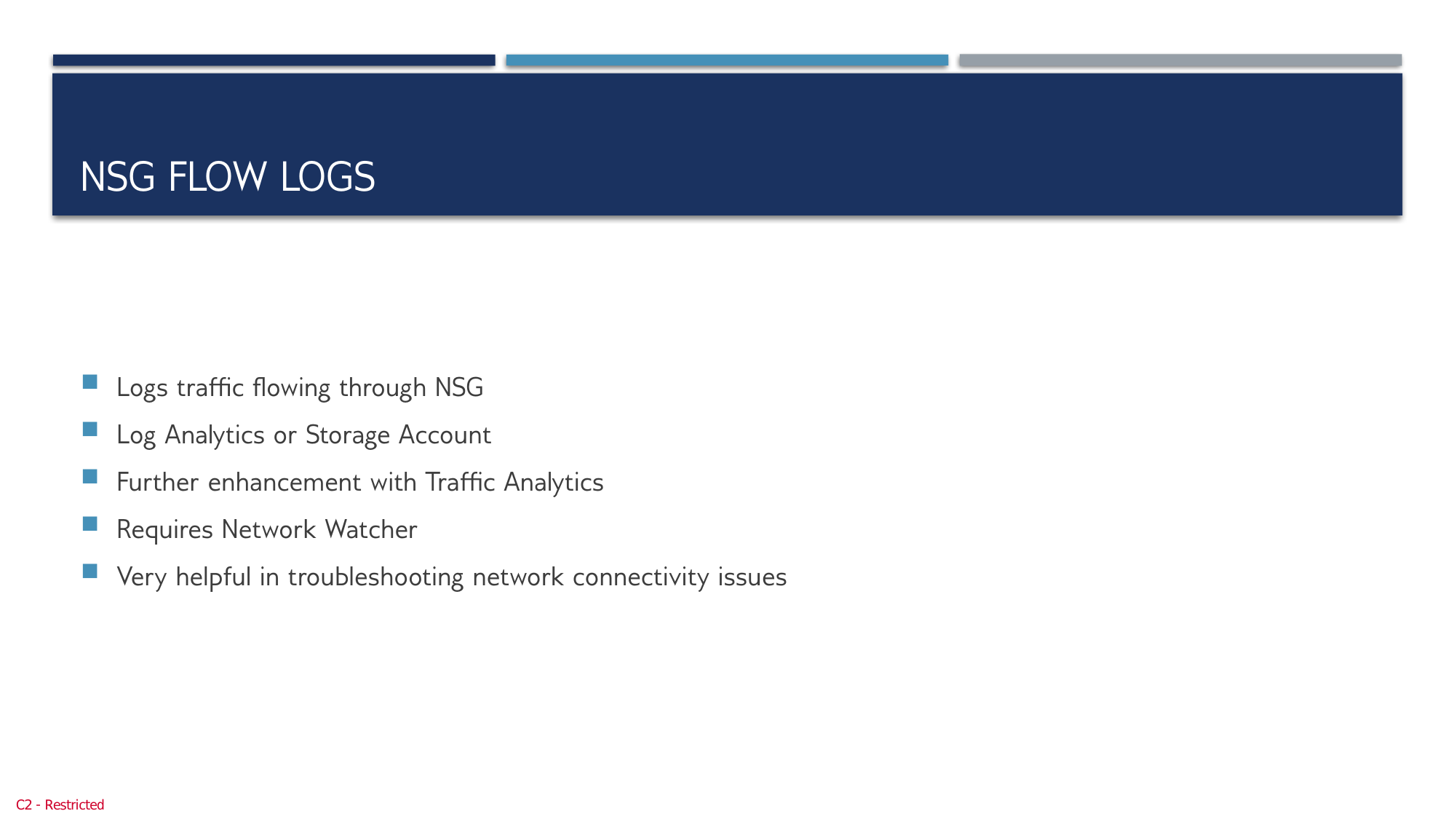

# NSG Flow Logs
Logs traffic flowing through NSG
Log Analytics or Storage Account
Further enhancement with Traffic Analytics
Requires Network Watcher
Very helpful in troubleshooting network connectivity issues